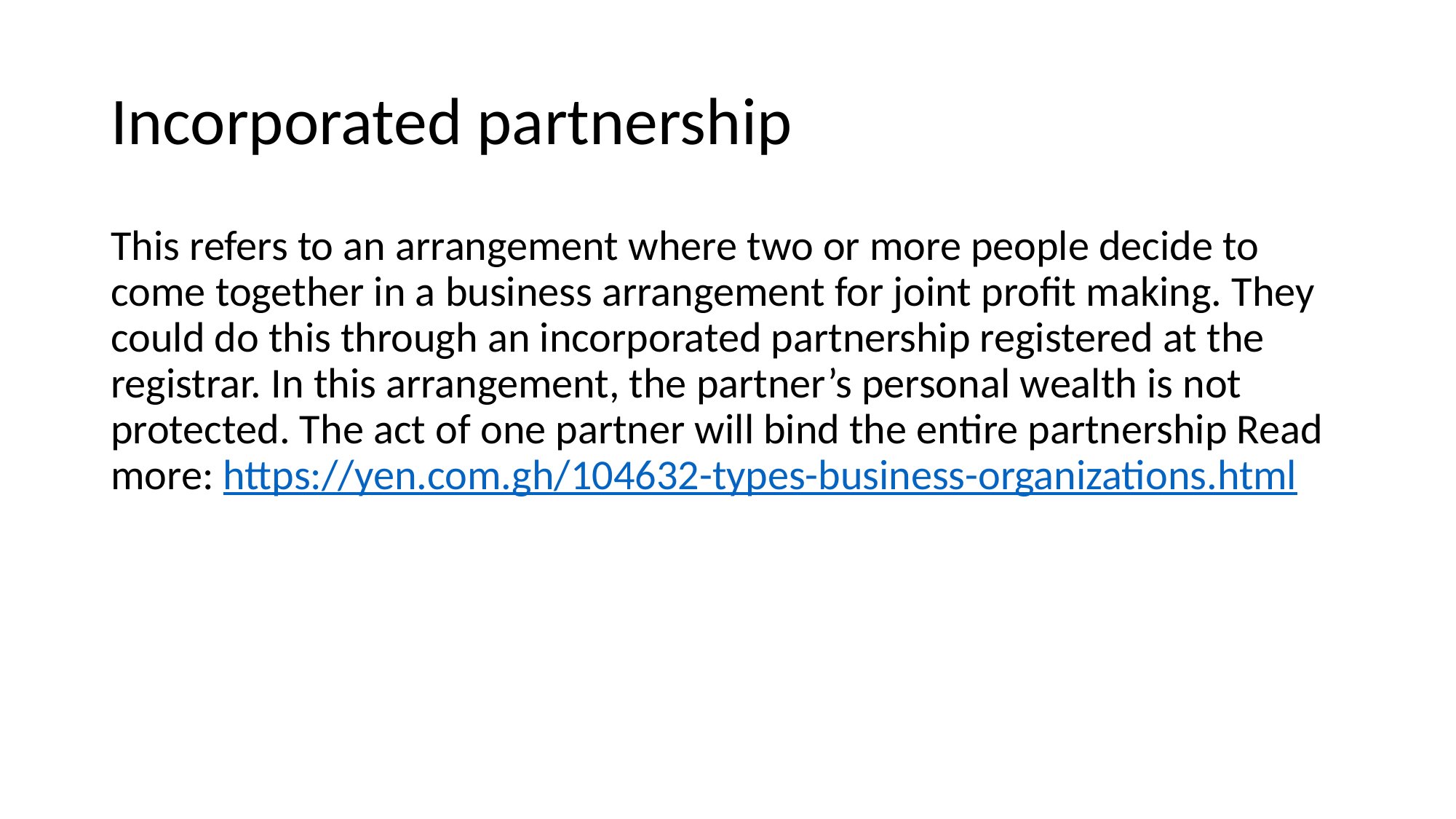

# Incorporated partnership
This refers to an arrangement where two or more people decide to come together in a business arrangement for joint profit making. They could do this through an incorporated partnership registered at the registrar. In this arrangement, the partner’s personal wealth is not protected. The act of one partner will bind the entire partnership Read more: https://yen.com.gh/104632-types-business-organizations.html